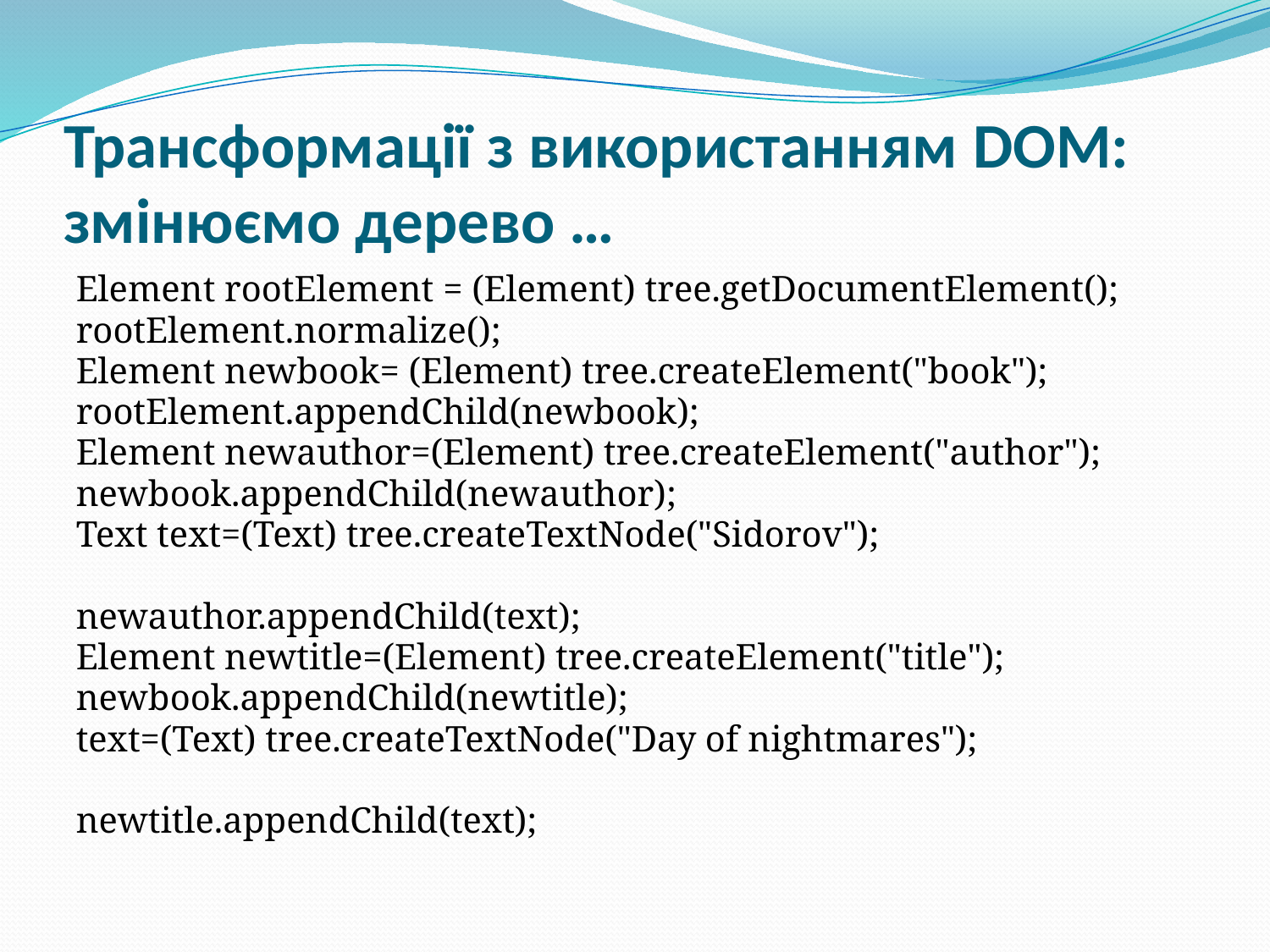

# Трансформації з використанням DOM: змінюємо дерево …
Element rootElement = (Element) tree.getDocumentElement();
rootElement.normalize();
Element newbook= (Element) tree.createElement("book");
rootElement.appendChild(newbook);
Element newauthor=(Element) tree.createElement("author");
newbook.appendChild(newauthor);
Text text=(Text) tree.createTextNode("Sidorov");

newauthor.appendChild(text);
Element newtitle=(Element) tree.createElement("title");
newbook.appendChild(newtitle);
text=(Text) tree.createTextNode("Day of nightmares");

newtitle.appendChild(text);